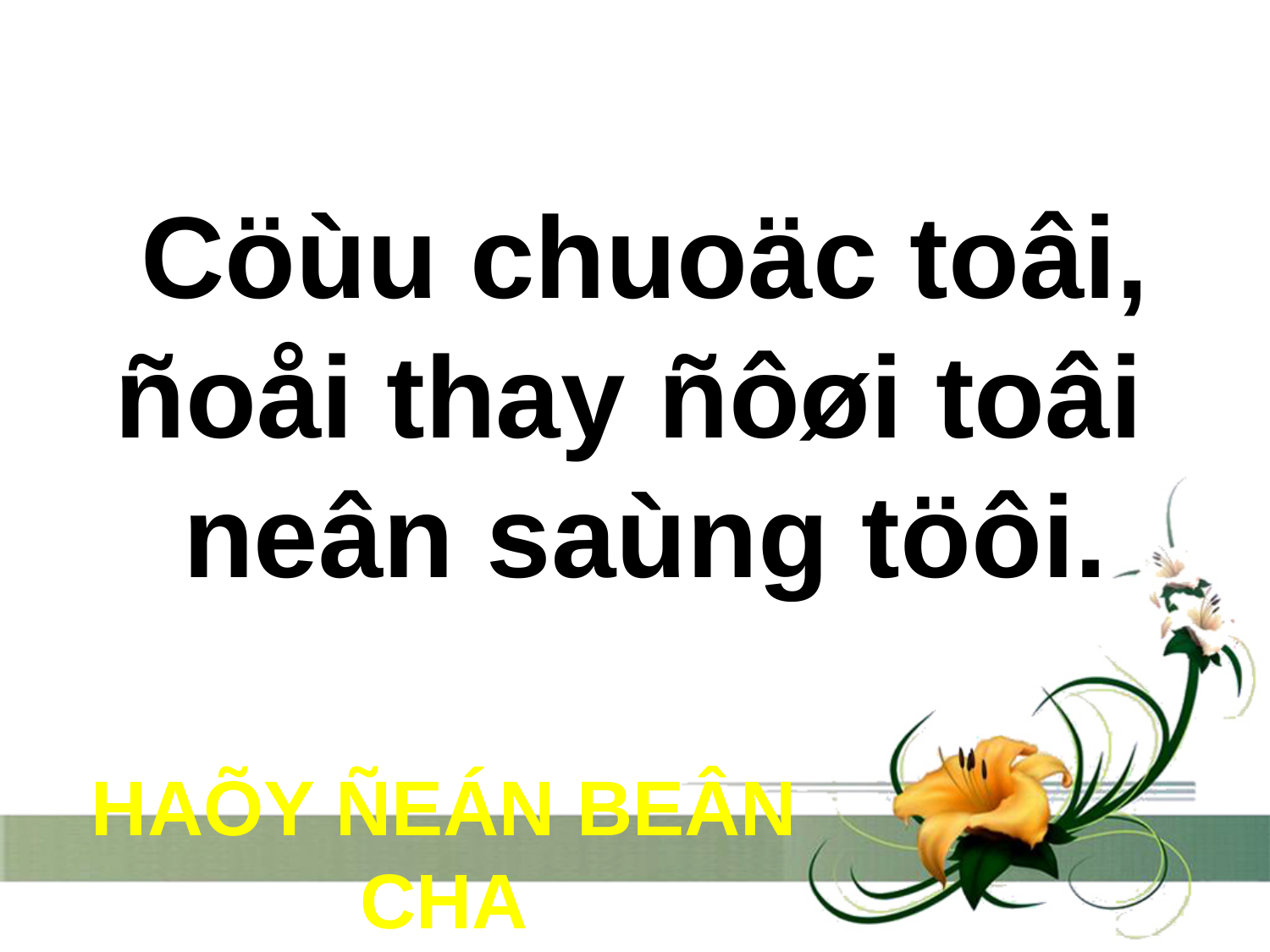

# Cöùu chuoäc toâi, ñoåi thay ñôøi toâi neân saùng töôi.
HAÕY ÑEÁN BEÂN CHA